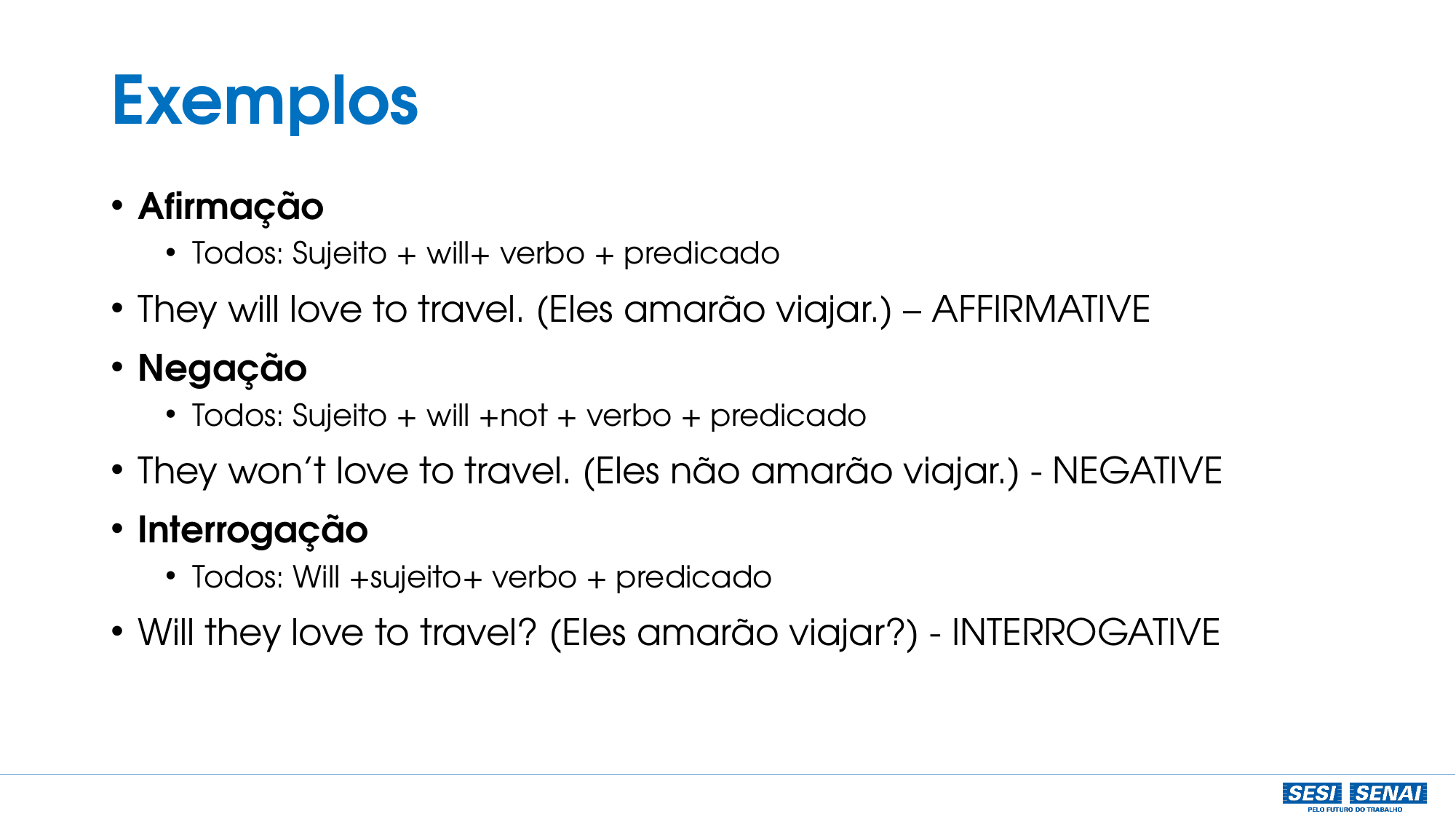

# Exemplos
Afirmação
Todos: Sujeito + will+ verbo + predicado
They will love to travel. (Eles amarão viajar.) – AFFIRMATIVE
Negação
Todos: Sujeito + will +not + verbo + predicado
They won’t love to travel. (Eles não amarão viajar.) - NEGATIVE
Interrogação
Todos: Will +sujeito+ verbo + predicado
Will they love to travel? (Eles amarão viajar?) - INTERROGATIVE